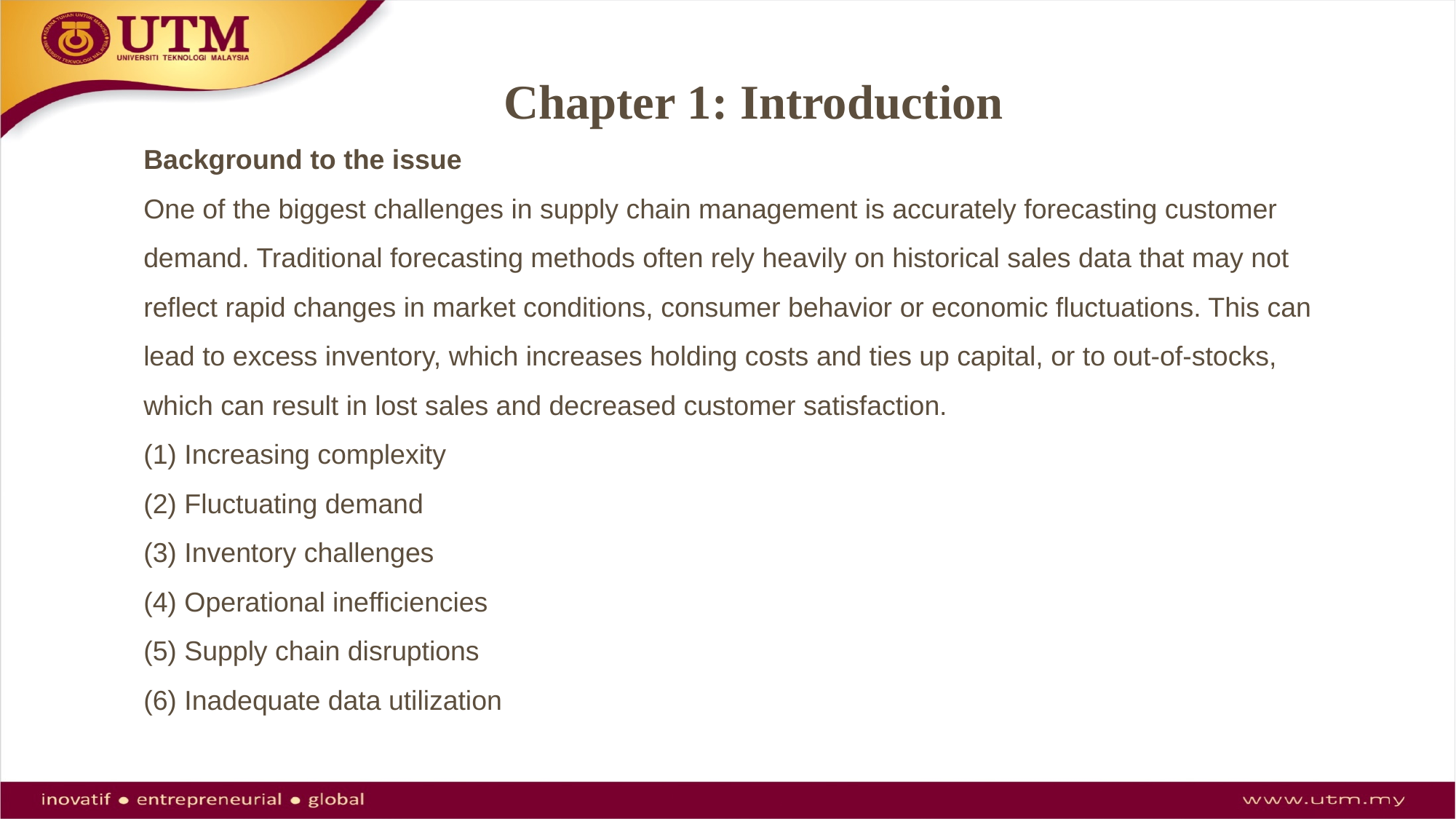

# Chapter 1: Introduction
Background to the issue
One of the biggest challenges in supply chain management is accurately forecasting customer demand. Traditional forecasting methods often rely heavily on historical sales data that may not reflect rapid changes in market conditions, consumer behavior or economic fluctuations. This can lead to excess inventory, which increases holding costs and ties up capital, or to out-of-stocks, which can result in lost sales and decreased customer satisfaction.
(1) Increasing complexity
(2) Fluctuating demand
(3) Inventory challenges
(4) Operational inefficiencies
(5) Supply chain disruptions
(6) Inadequate data utilization